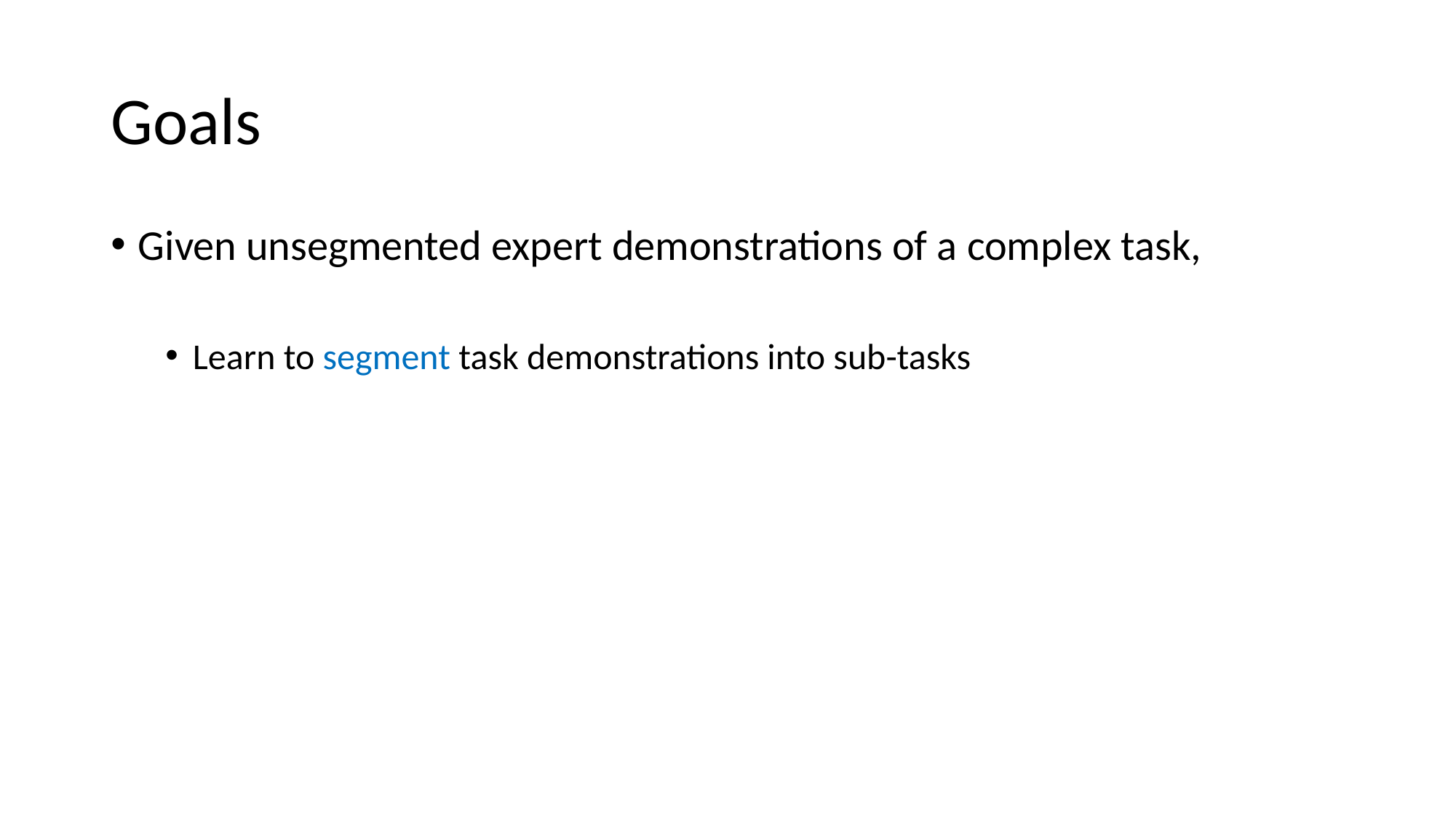

# Goals
Given unsegmented expert demonstrations of a complex task,

Learn to segment task demonstrations into sub-tasks